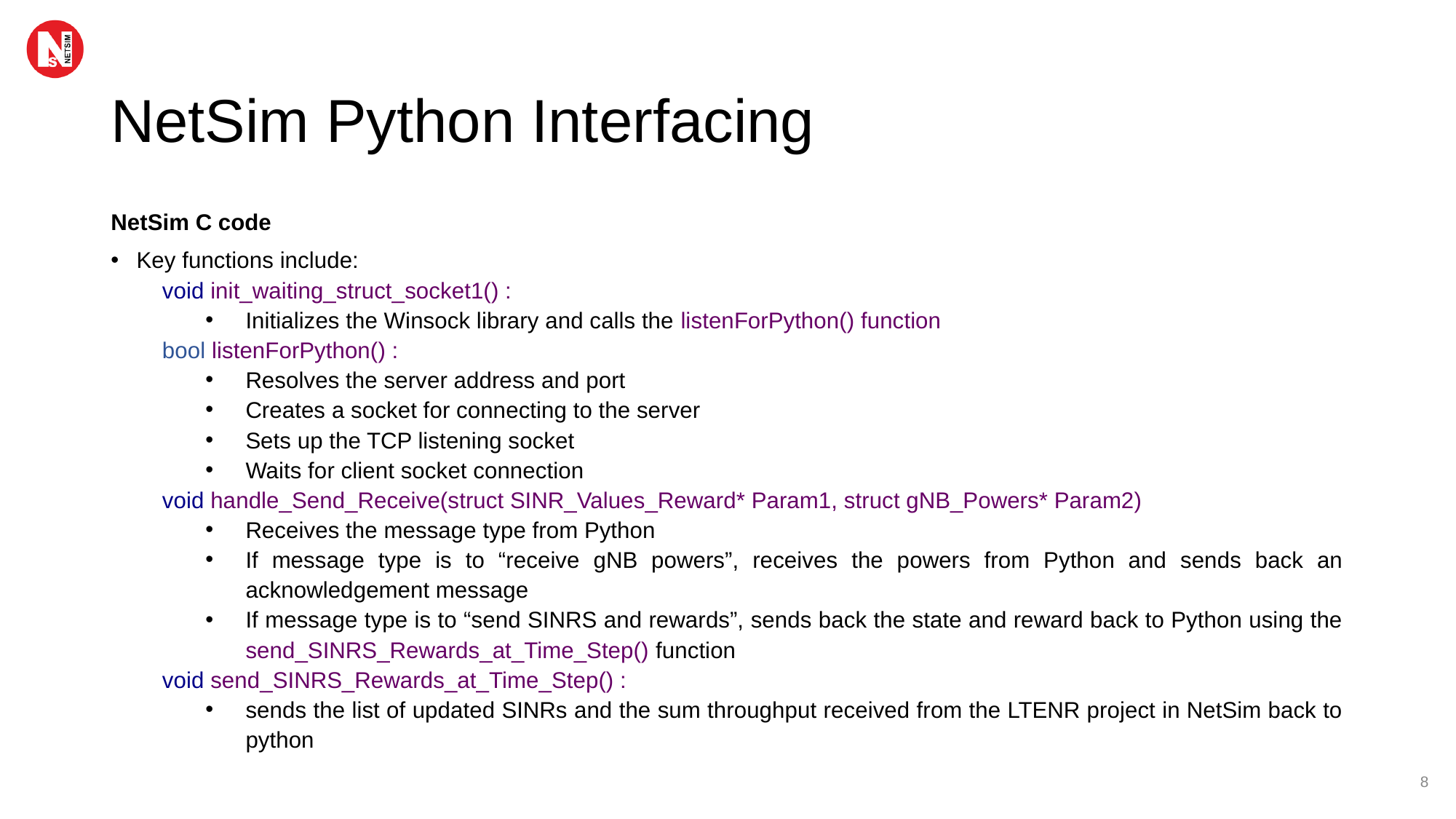

# NetSim Python Interfacing
NetSim C code
Key functions include:
void init_waiting_struct_socket1() :
Initializes the Winsock library and calls the listenForPython() function
bool listenForPython() :
Resolves the server address and port
Creates a socket for connecting to the server
Sets up the TCP listening socket
Waits for client socket connection
void handle_Send_Receive(struct SINR_Values_Reward* Param1, struct gNB_Powers* Param2)
Receives the message type from Python
If message type is to “receive gNB powers”, receives the powers from Python and sends back an acknowledgement message
If message type is to “send SINRS and rewards”, sends back the state and reward back to Python using the send_SINRS_Rewards_at_Time_Step() function
void send_SINRS_Rewards_at_Time_Step() :
sends the list of updated SINRs and the sum throughput received from the LTENR project in NetSim back to python

8